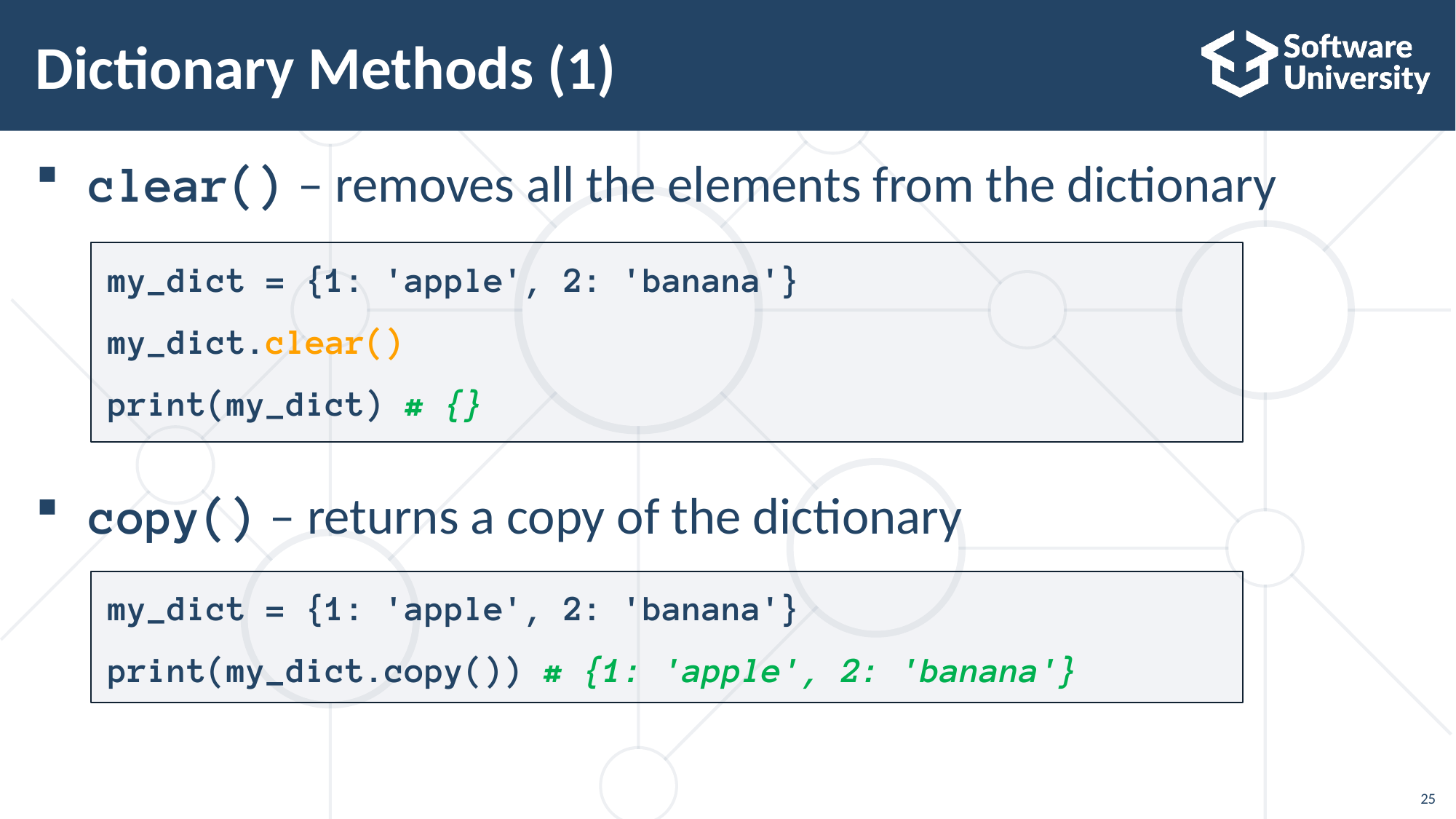

# Dictionary Methods (1)
clear() – removes all the elements from the dictionary

copy() – returns a copy of the dictionary
my_dict = {1: 'apple', 2: 'banana'}
my_dict.clear()
print(my_dict) # {}
my_dict = {1: 'apple', 2: 'banana'}
print(my_dict.copy()) # {1: 'apple', 2: 'banana'}
25